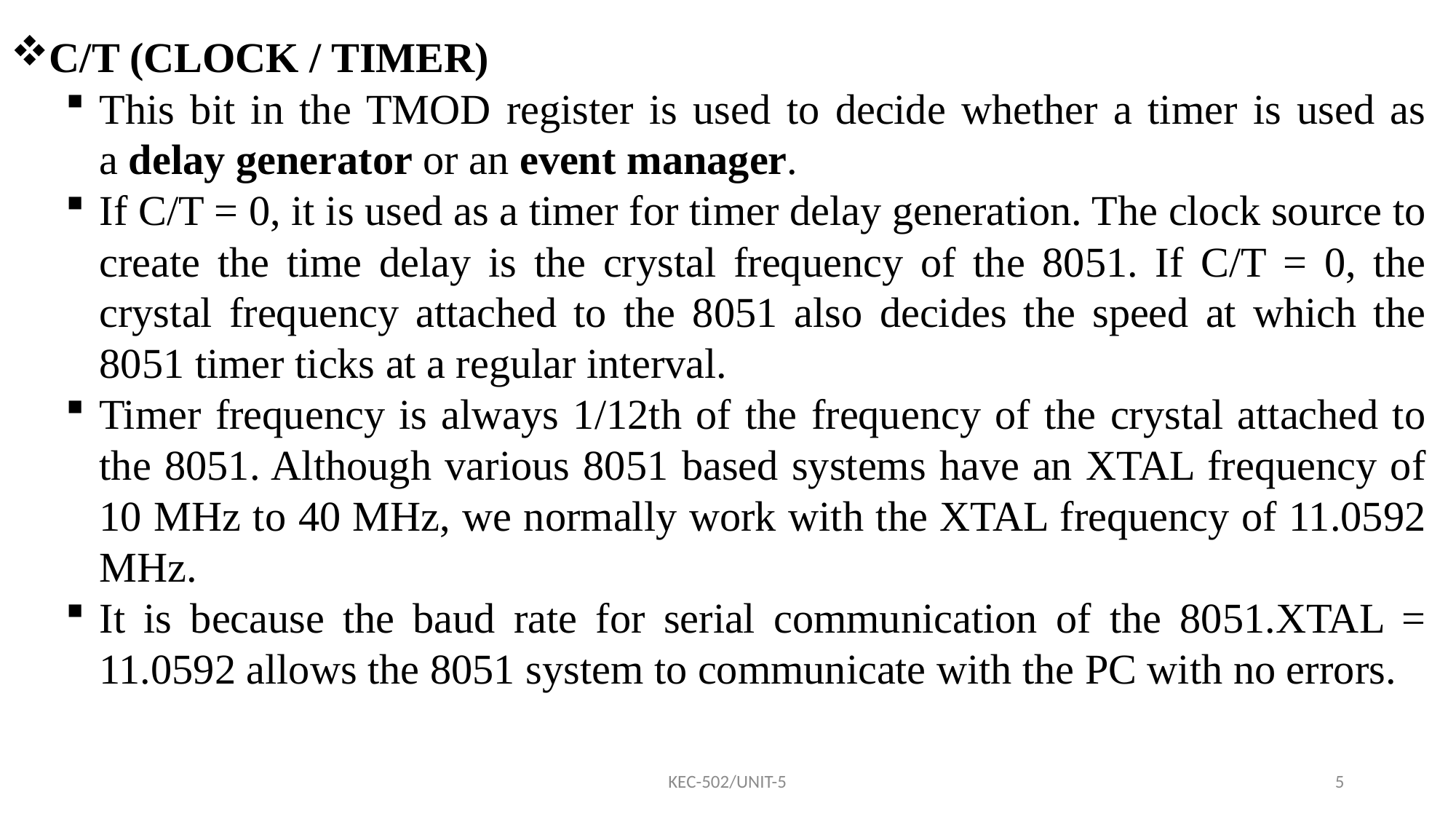

C/T (CLOCK / TIMER)
This bit in the TMOD register is used to decide whether a timer is used as a delay generator or an event manager.
If C/T = 0, it is used as a timer for timer delay generation. The clock source to create the time delay is the crystal frequency of the 8051. If C/T = 0, the crystal frequency attached to the 8051 also decides the speed at which the 8051 timer ticks at a regular interval.
Timer frequency is always 1/12th of the frequency of the crystal attached to the 8051. Although various 8051 based systems have an XTAL frequency of 10 MHz to 40 MHz, we normally work with the XTAL frequency of 11.0592 MHz.
It is because the baud rate for serial communication of the 8051.XTAL = 11.0592 allows the 8051 system to communicate with the PC with no errors.
KEC-502/UNIT-5
5